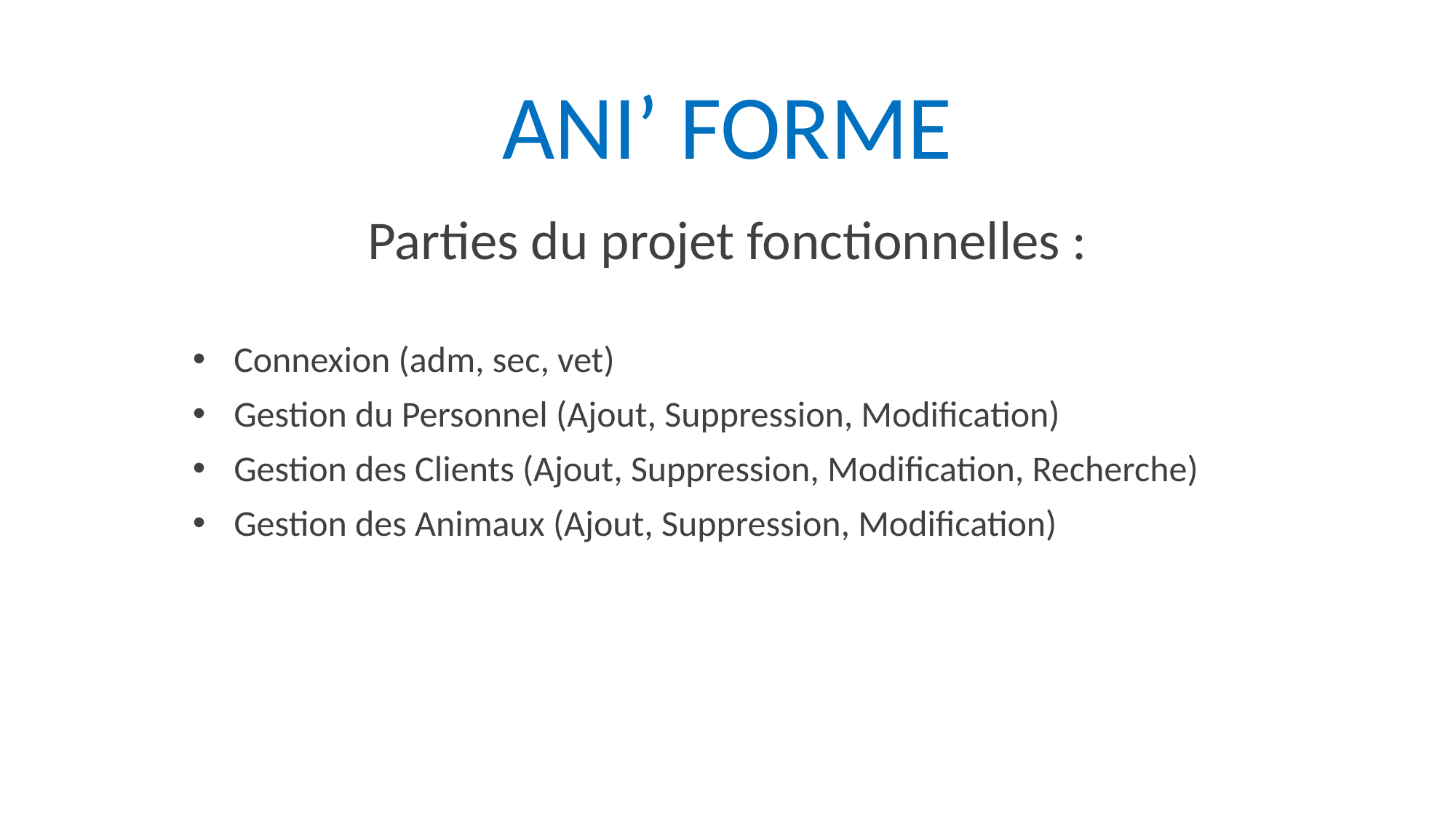

# Ani’ Forme
Parties du projet fonctionnelles :

Connexion (adm, sec, vet)
Gestion du Personnel (Ajout, Suppression, Modification)
Gestion des Clients (Ajout, Suppression, Modification, Recherche)
Gestion des Animaux (Ajout, Suppression, Modification)